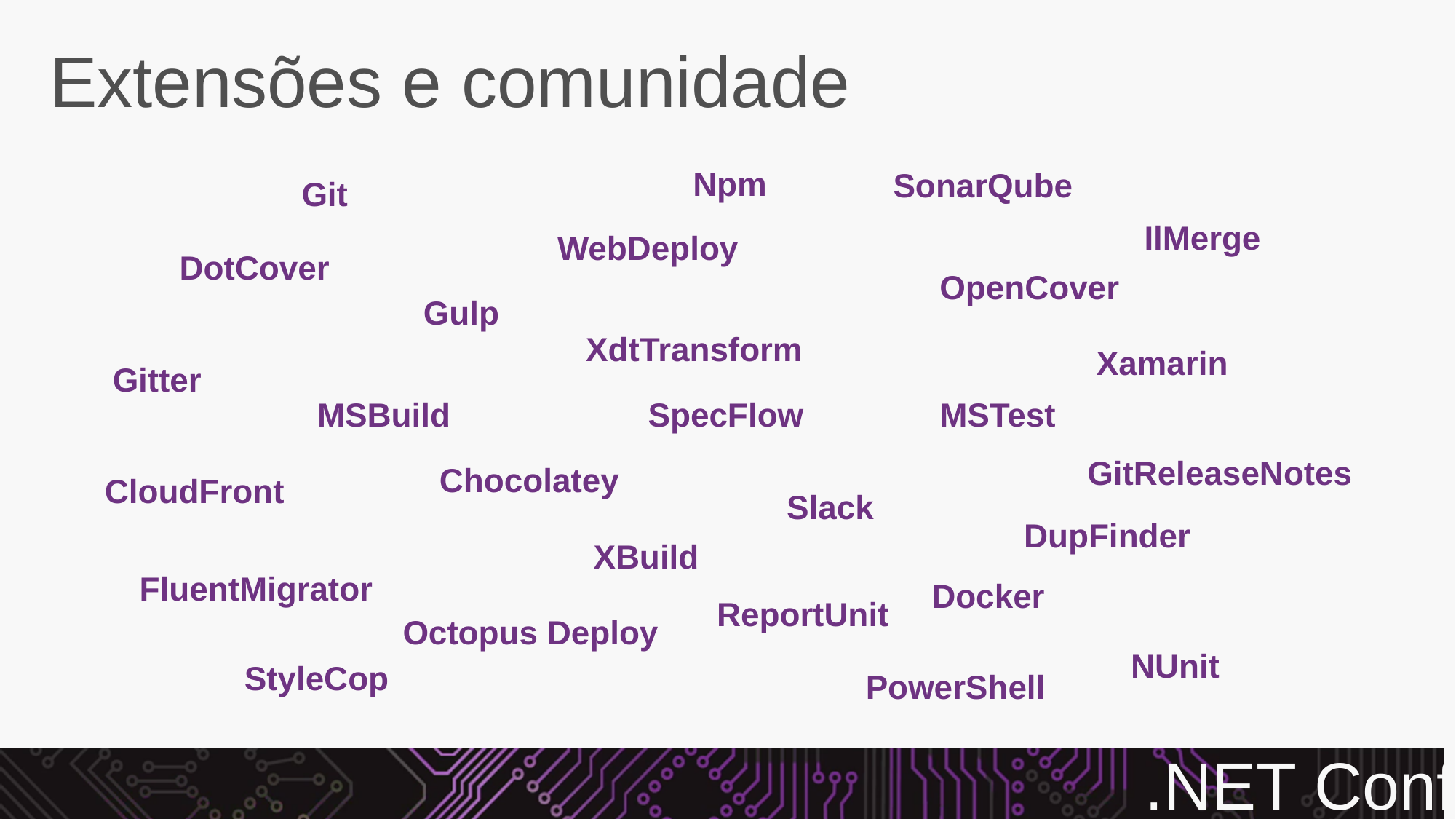

# Extensões e comunidade
Npm
SonarQube
Git
IlMerge
WebDeploy
DotCover
OpenCover
Gulp
XdtTransform
Xamarin
Gitter
MSBuild
SpecFlow
MSTest
GitReleaseNotes
Chocolatey
CloudFront
Slack
DupFinder
XBuild
FluentMigrator
Docker
ReportUnit
Octopus Deploy
NUnit
StyleCop
PowerShell